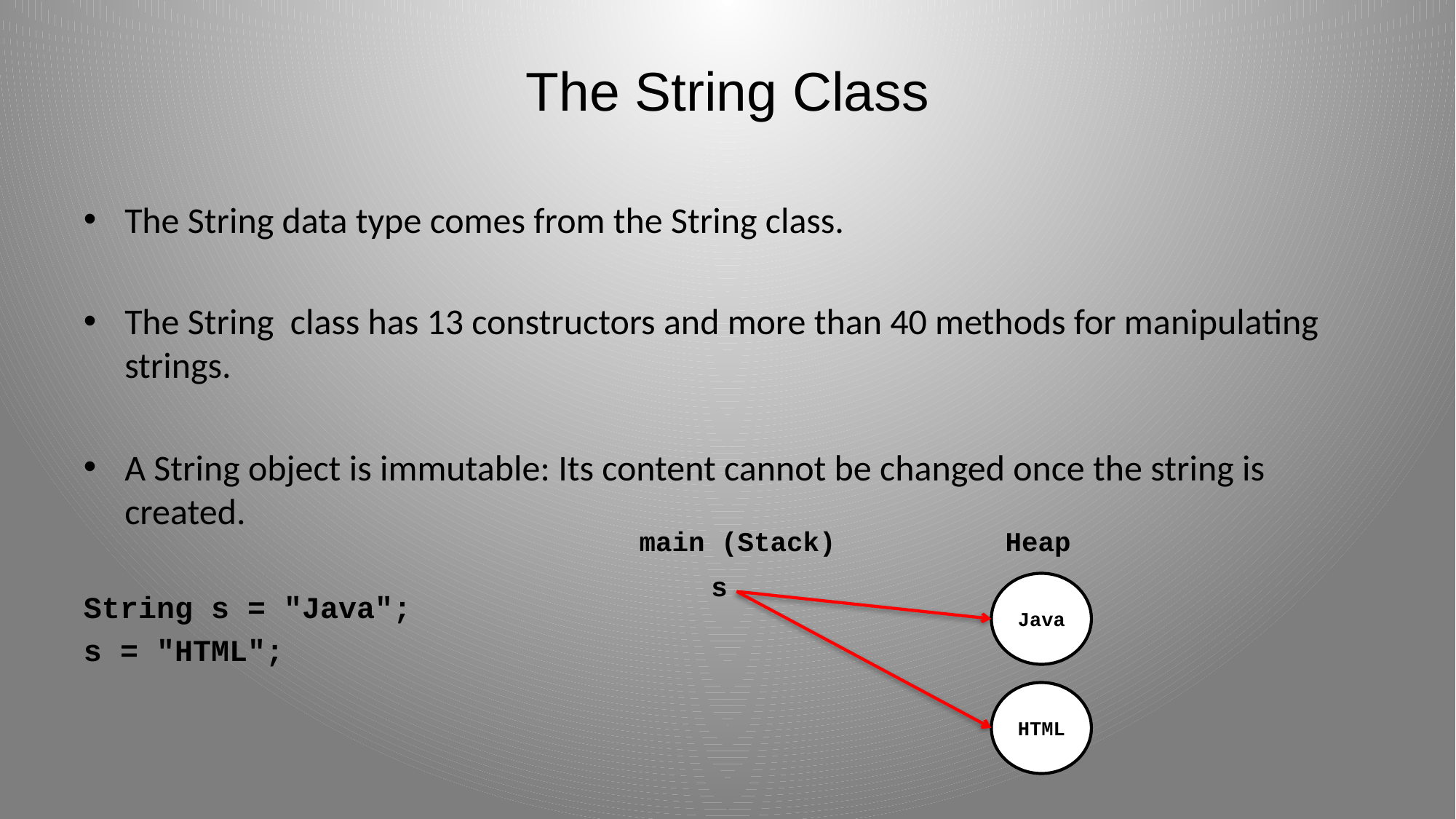

# The String Class
The String data type comes from the String class.

The String  class has 13 constructors and more than 40 methods for manipulating strings.

A String object is immutable: Its content cannot be changed once the string is created.

String s = "Java";
s = "HTML";

main (Stack)
Heap
s
Java
HTML